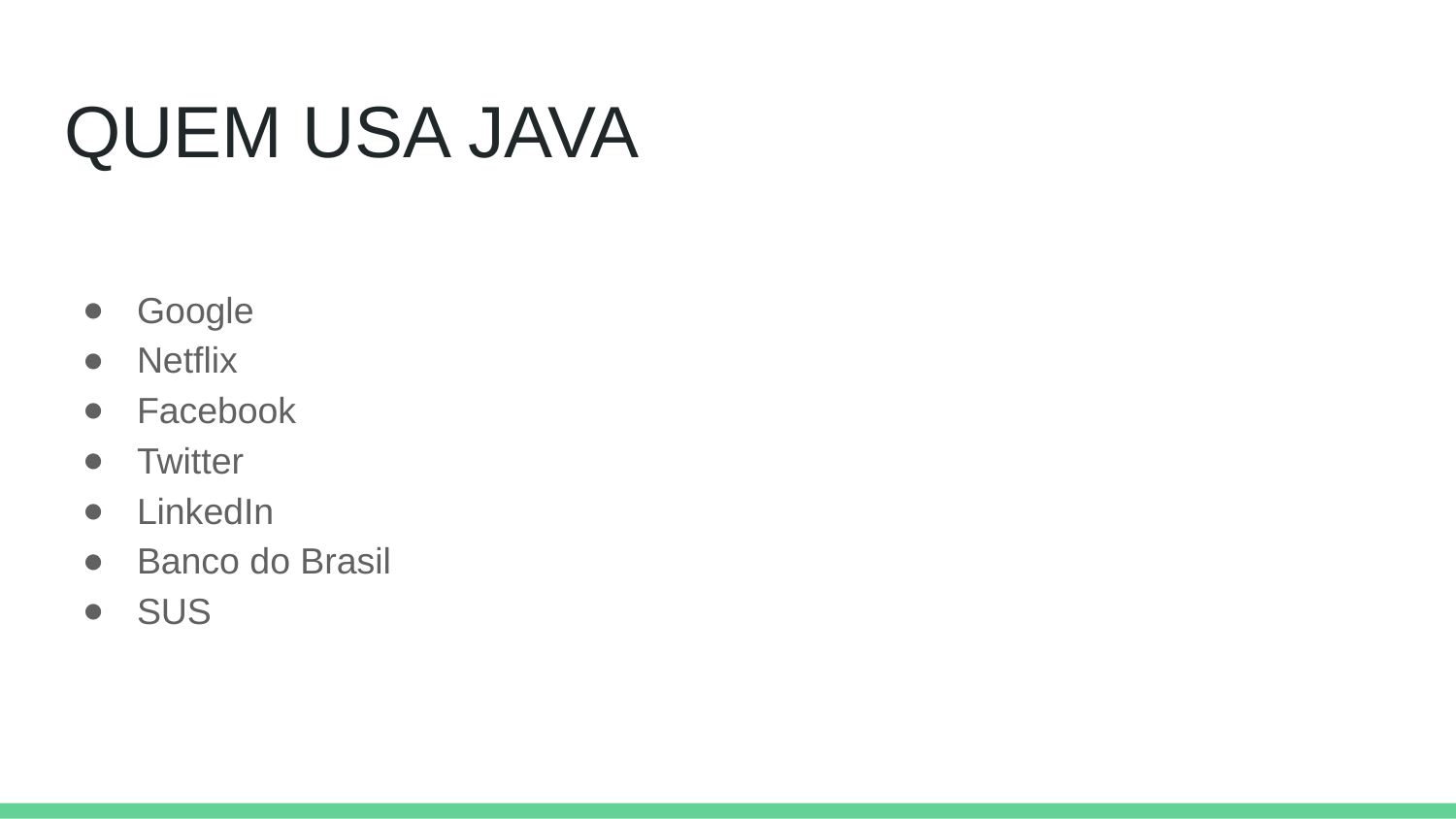

# QUEM USA JAVA

Google
Netflix
Facebook
Twitter
LinkedIn
Banco do Brasil
SUS